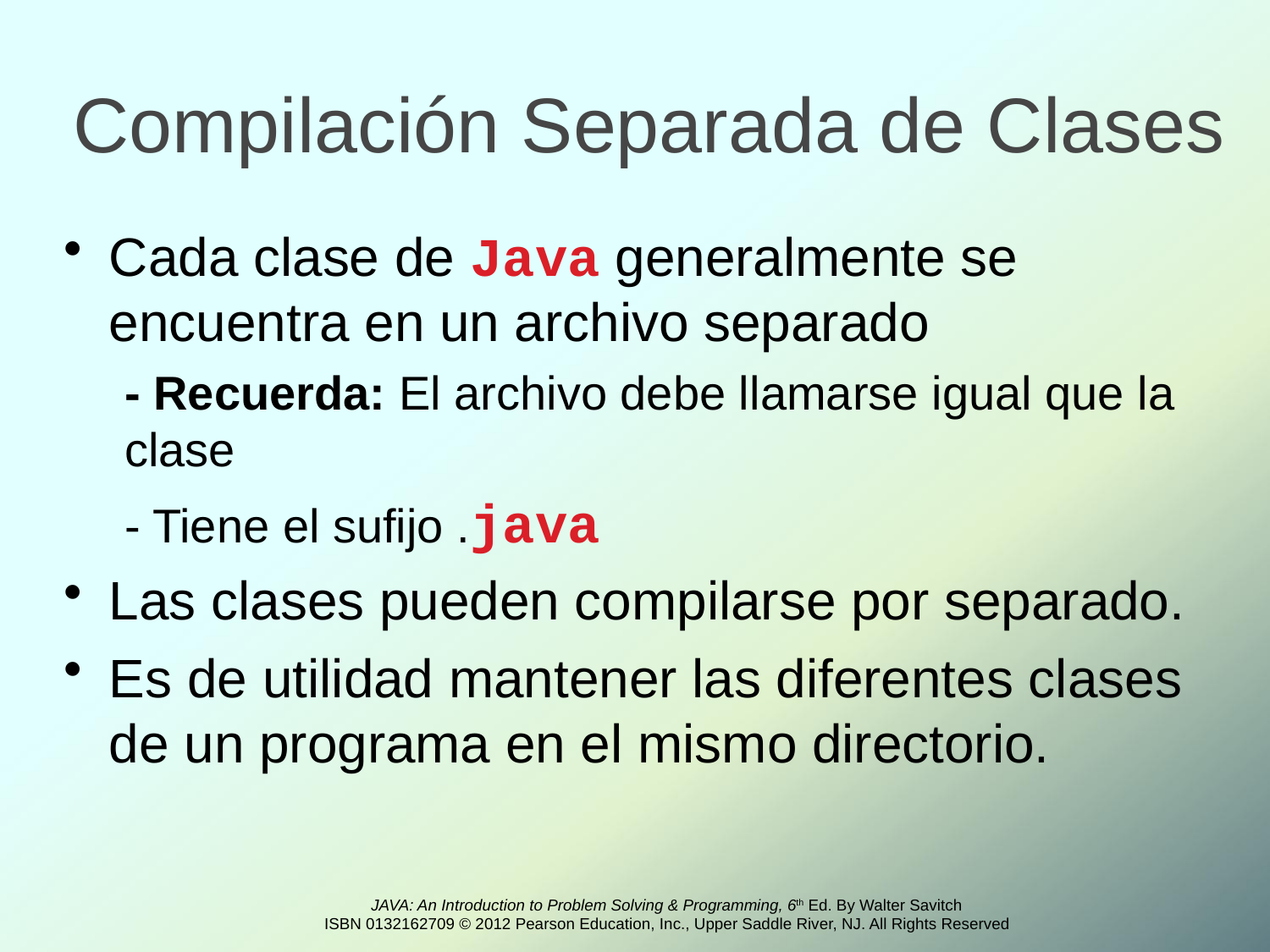

Compilación Separada de Clases
Cada clase de Java generalmente se encuentra en un archivo separado
- Recuerda: El archivo debe llamarse igual que la clase
- Tiene el sufijo .java
Las clases pueden compilarse por separado.
Es de utilidad mantener las diferentes clases de un programa en el mismo directorio.